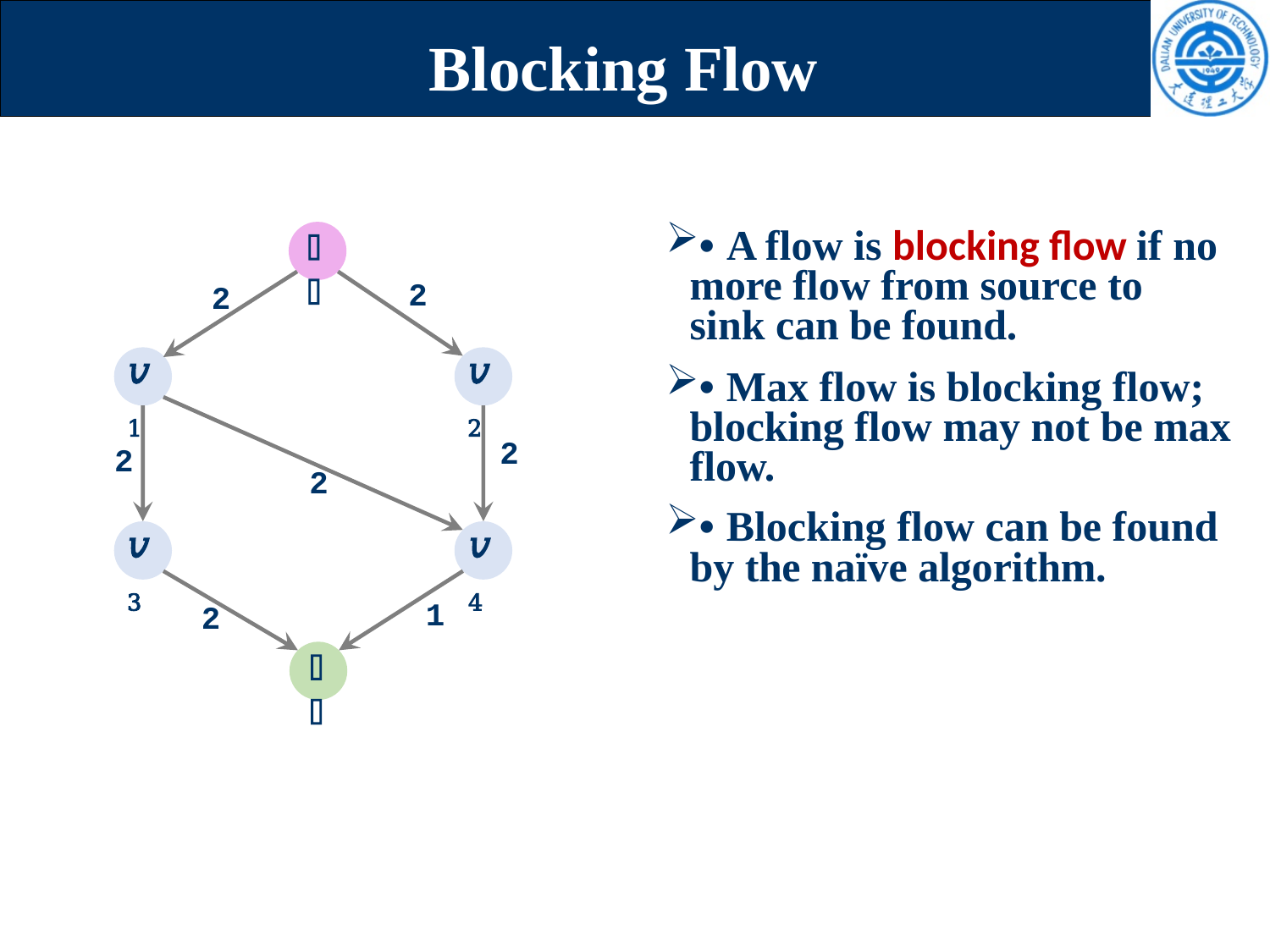

# Blocking Flow
𝑠

• A flow is blocking flow if no more flow from source to sink can be found.
• Max flow is blocking flow; blocking flow may not be max flow.
• Blocking flow can be found by the naïve algorithm.

2
2
𝑣1
𝑣2

2
2
2
𝑣3
𝑣4

1
2
𝑡